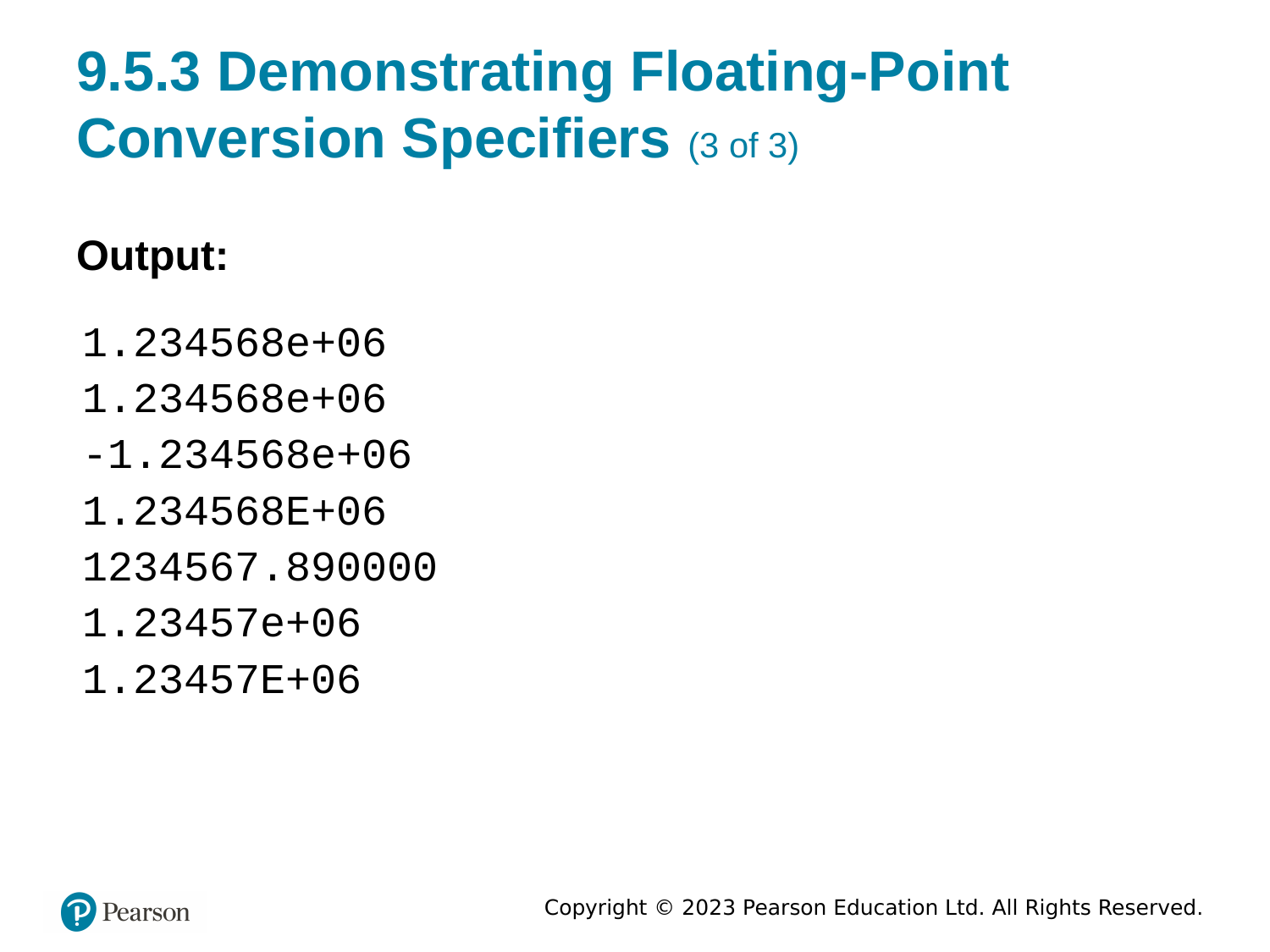

# 9.5.3 Demonstrating Floating-Point Conversion Specifiers (3 of 3)
Output:
1.234568e+06
1.234568e+06
-1.234568e+06
1.234568E+06
1234567.890000
1.23457e+06
1.23457E+06